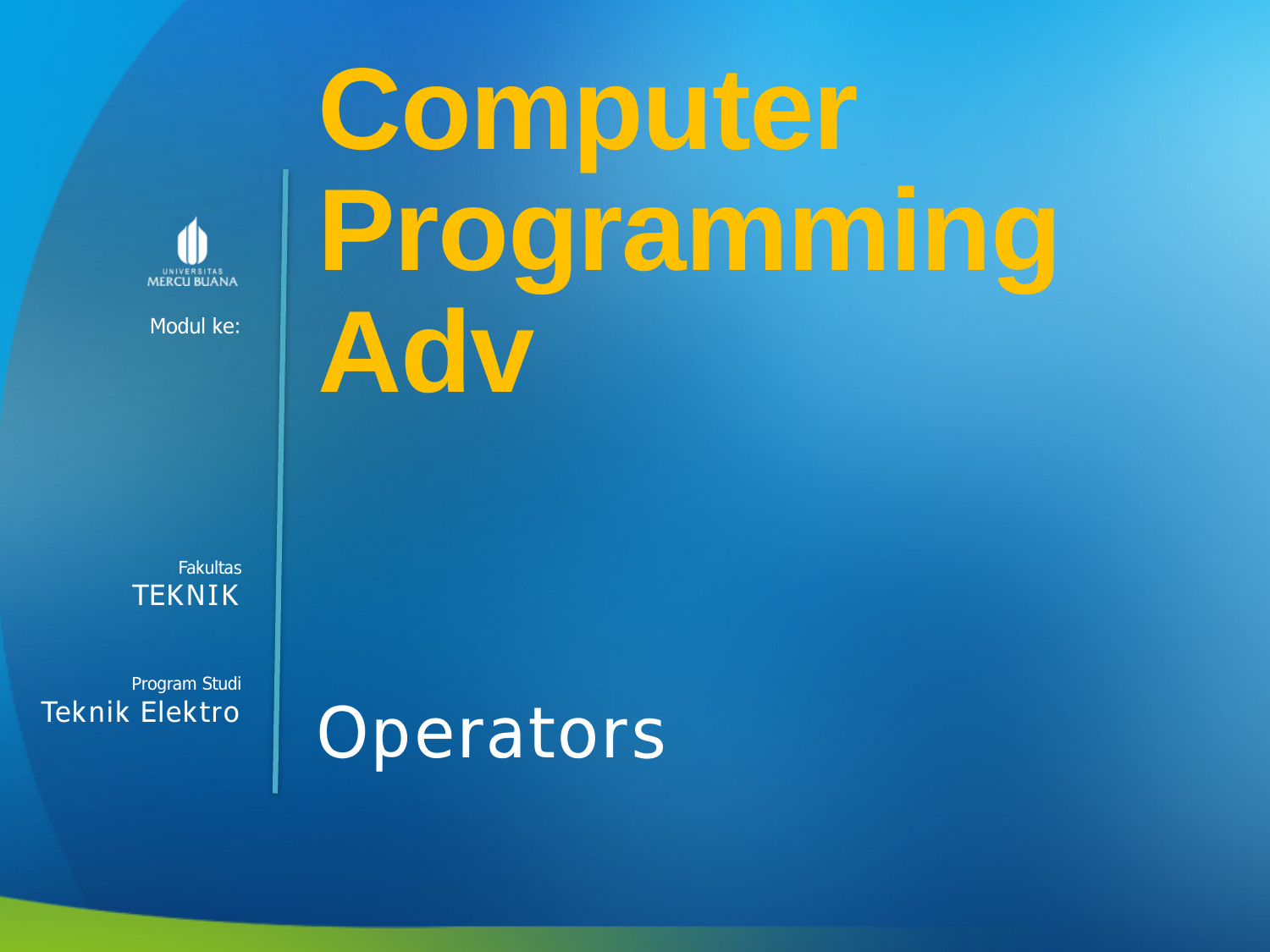

Computer Programming Adv
TEKNIK
Operators
Teknik Elektro